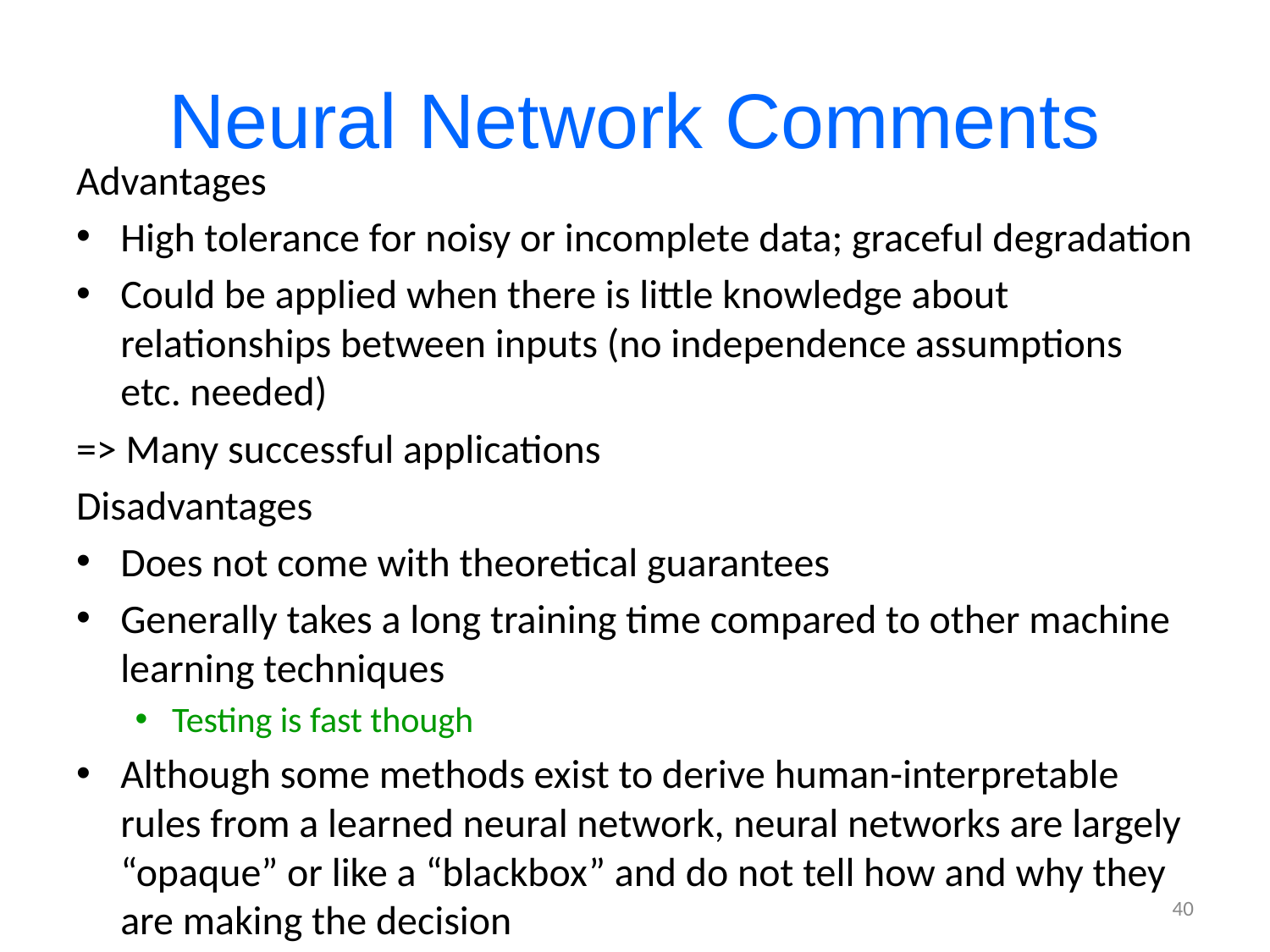

# Neural Network Comments
Advantages
High tolerance for noisy or incomplete data; graceful degradation
Could be applied when there is little knowledge about relationships between inputs (no independence assumptions etc. needed)
=> Many successful applications
Disadvantages
Does not come with theoretical guarantees
Generally takes a long training time compared to other machine learning techniques
Testing is fast though
Although some methods exist to derive human-interpretable rules from a learned neural network, neural networks are largely “opaque” or like a “blackbox” and do not tell how and why they are making the decision

40